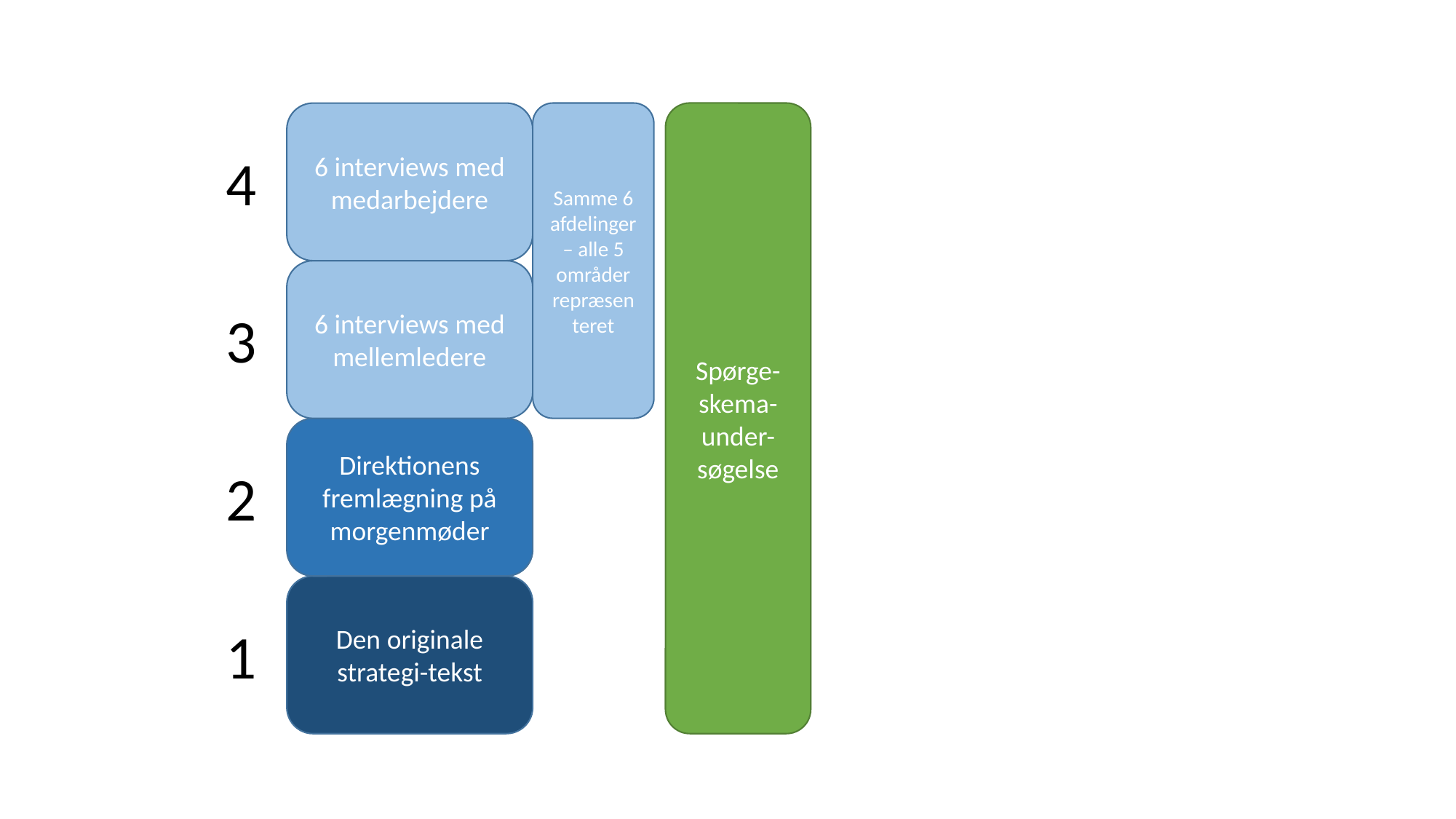

6 interviews med medarbejdere
Samme 6 afdelinger – alle 5 områder repræsenteret
Spørge-skema-under-søgelse
4
6 interviews med mellemledere
3
Direktionens fremlægning på morgenmøder
2
Den originale strategi-tekst
1